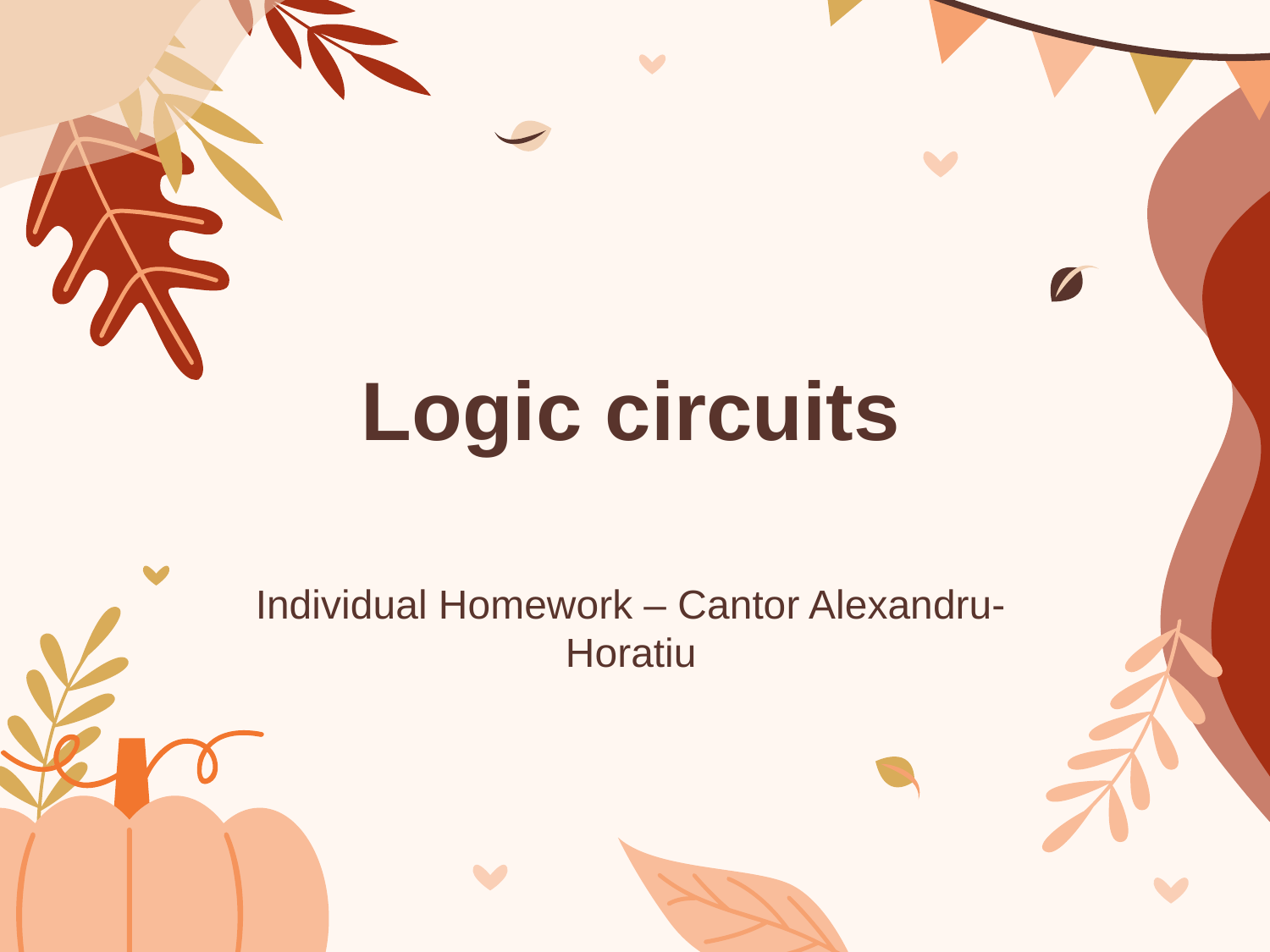

# Logic circuits
Individual Homework – Cantor Alexandru-Horatiu